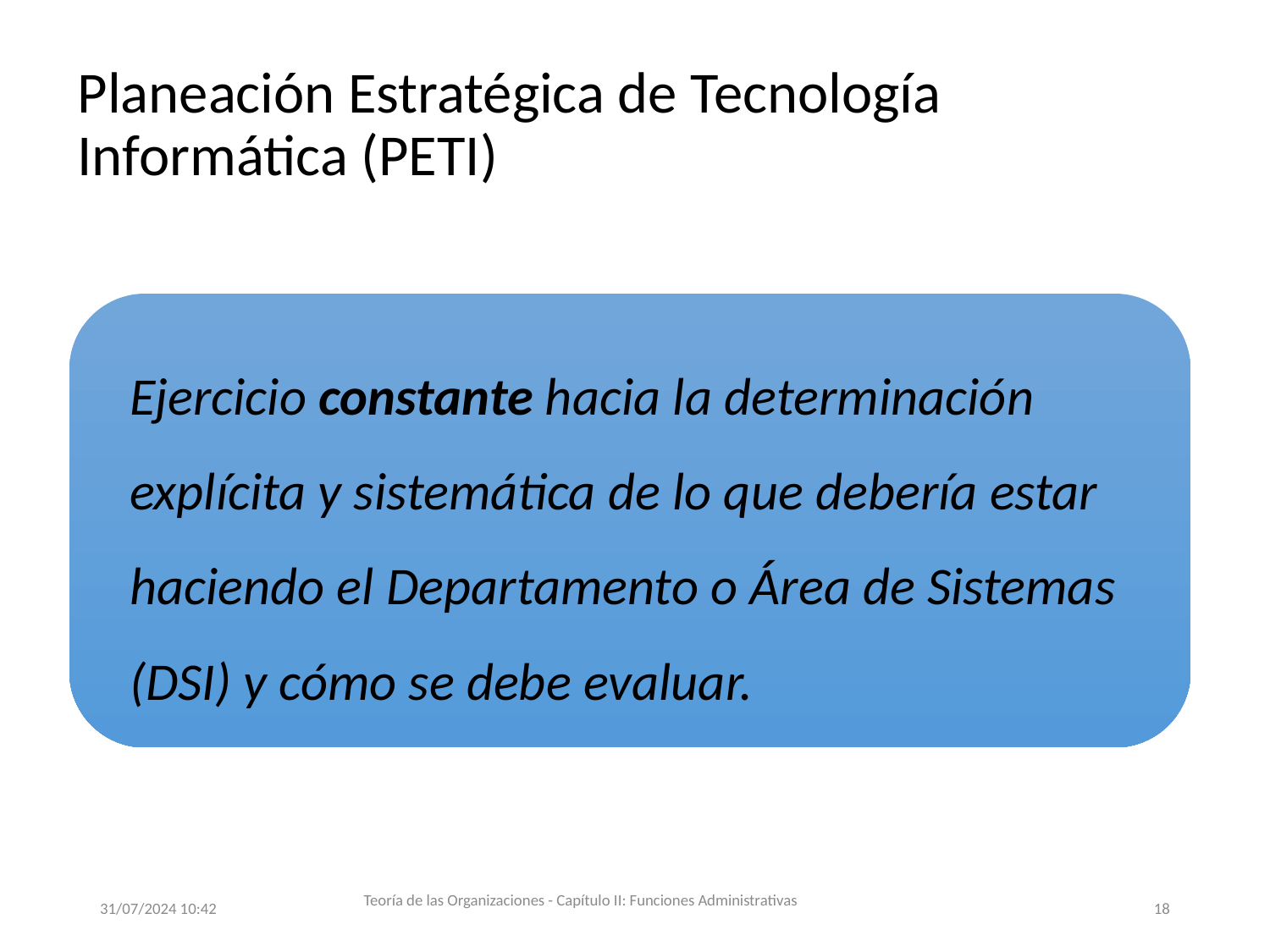

# Planeación Estratégica de Tecnología Informática (PETI)
Ejercicio constante hacia la determinación explícita y sistemática de lo que debería estar haciendo el Departamento o Área de Sistemas (DSI) y cómo se debe evaluar.
Teoría de las Organizaciones - Capítulo II: Funciones Administrativas
31/07/2024 10:42
18